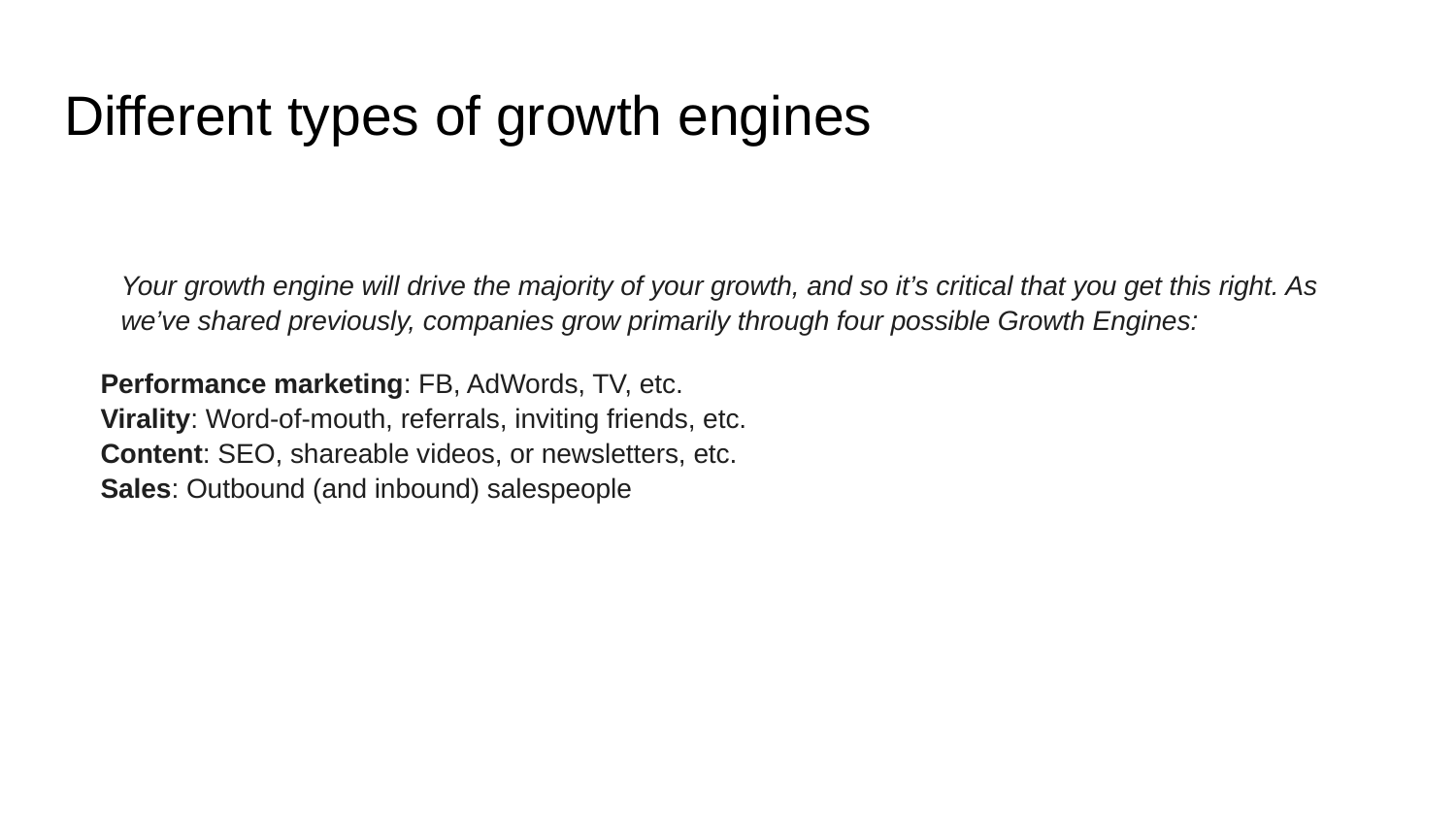

# Different types of growth engines
Your growth engine will drive the majority of your growth, and so it’s critical that you get this right. As we’ve shared previously, companies grow primarily through four possible Growth Engines:
Performance marketing: FB, AdWords, TV, etc.
Virality: Word-of-mouth, referrals, inviting friends, etc.
Content: SEO, shareable videos, or newsletters, etc.
Sales: Outbound (and inbound) salespeople